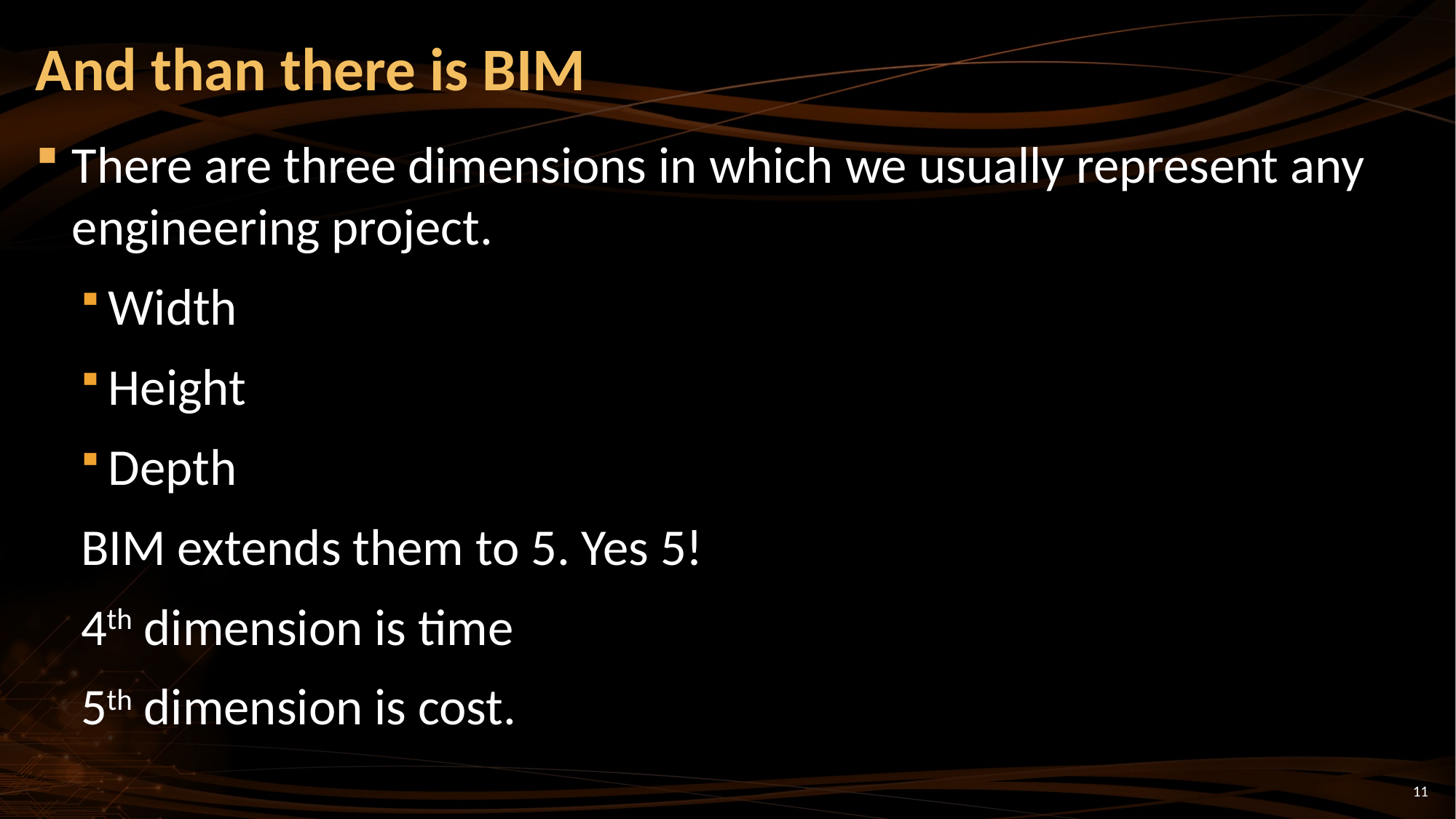

# And than there is BIM
There are three dimensions in which we usually represent any engineering project.
Width
Height
Depth
BIM extends them to 5. Yes 5!
4th dimension is time
5th dimension is cost.
11